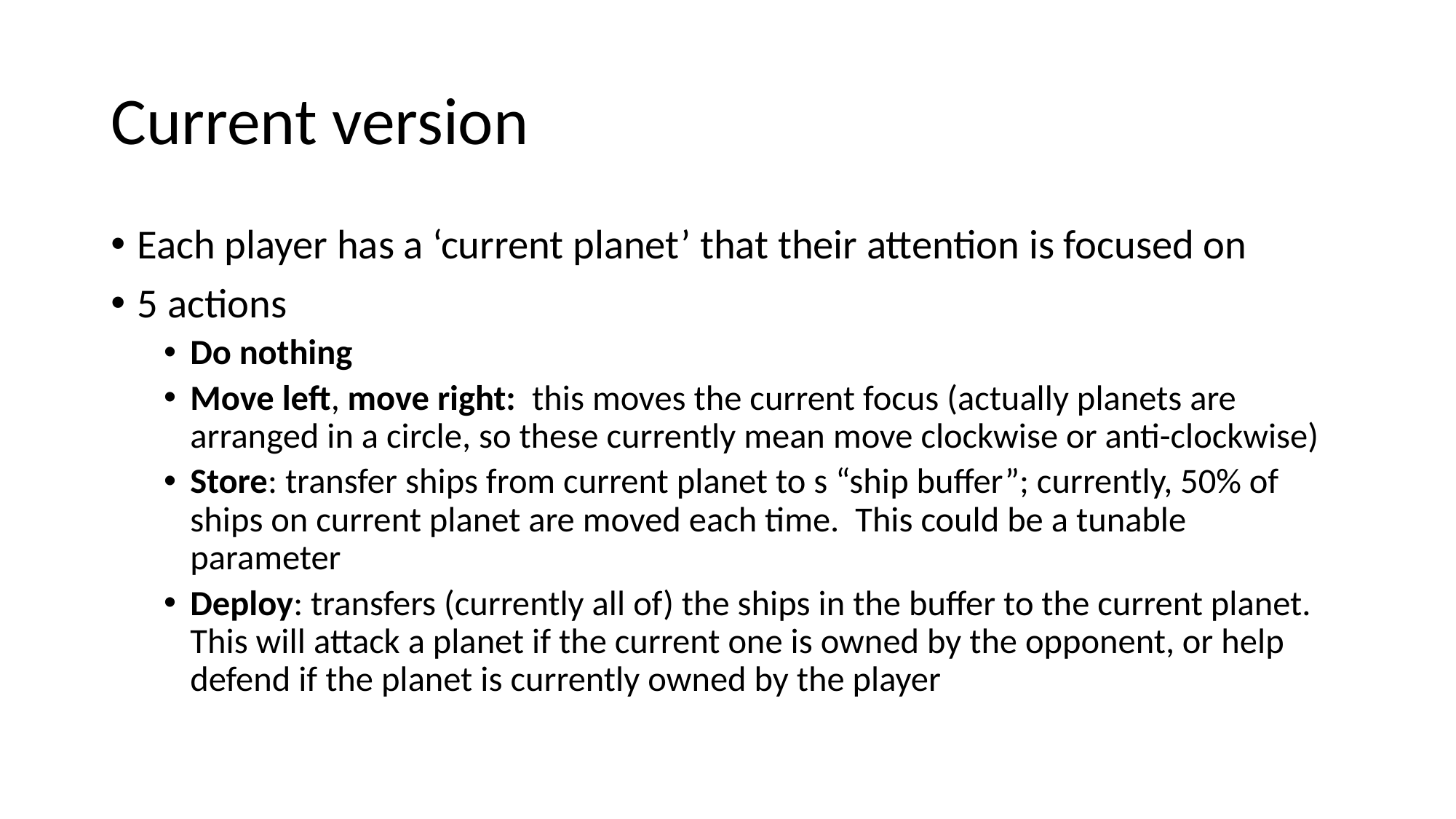

# Current version
Each player has a ‘current planet’ that their attention is focused on
5 actions
Do nothing
Move left, move right:  this moves the current focus (actually planets are arranged in a circle, so these currently mean move clockwise or anti-clockwise)
Store: transfer ships from current planet to s “ship buffer”; currently, 50% of ships on current planet are moved each time.  This could be a tunable parameter
Deploy: transfers (currently all of) the ships in the buffer to the current planet.  This will attack a planet if the current one is owned by the opponent, or help defend if the planet is currently owned by the player